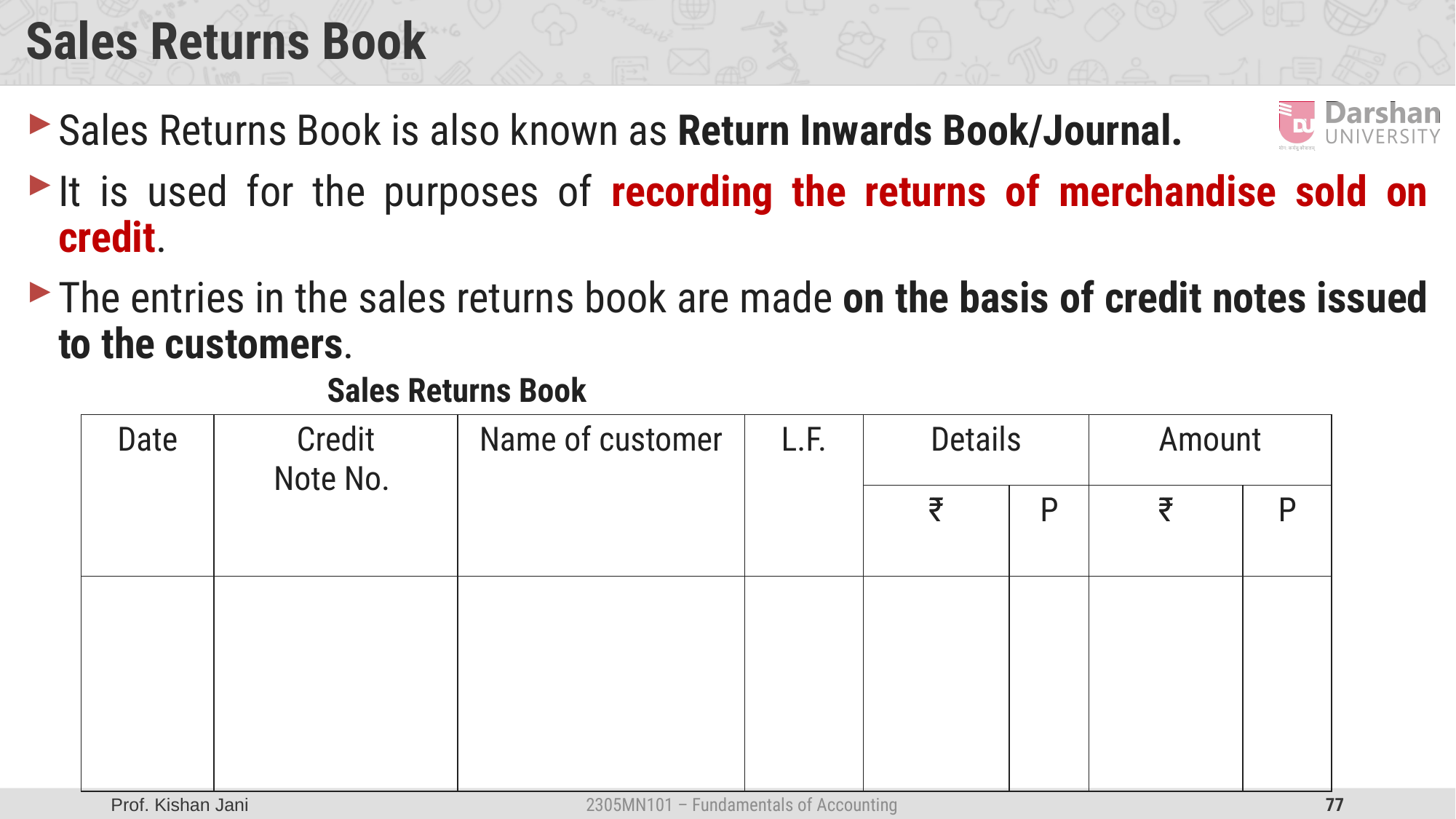

# Sales Returns Book
Sales Returns Book is also known as Return Inwards Book/Journal.
It is used for the purposes of recording the returns of merchandise sold on credit.
The entries in the sales returns book are made on the basis of credit notes issued to the customers.
 Sales Returns Book
| Date | Credit Note No. | Name of customer | L.F. | Details |  | Amount |  |
| --- | --- | --- | --- | --- | --- | --- | --- |
|  |  |  |  | ₹ | P | ₹ | P |
|  |  |  |  |  |  |  |  |